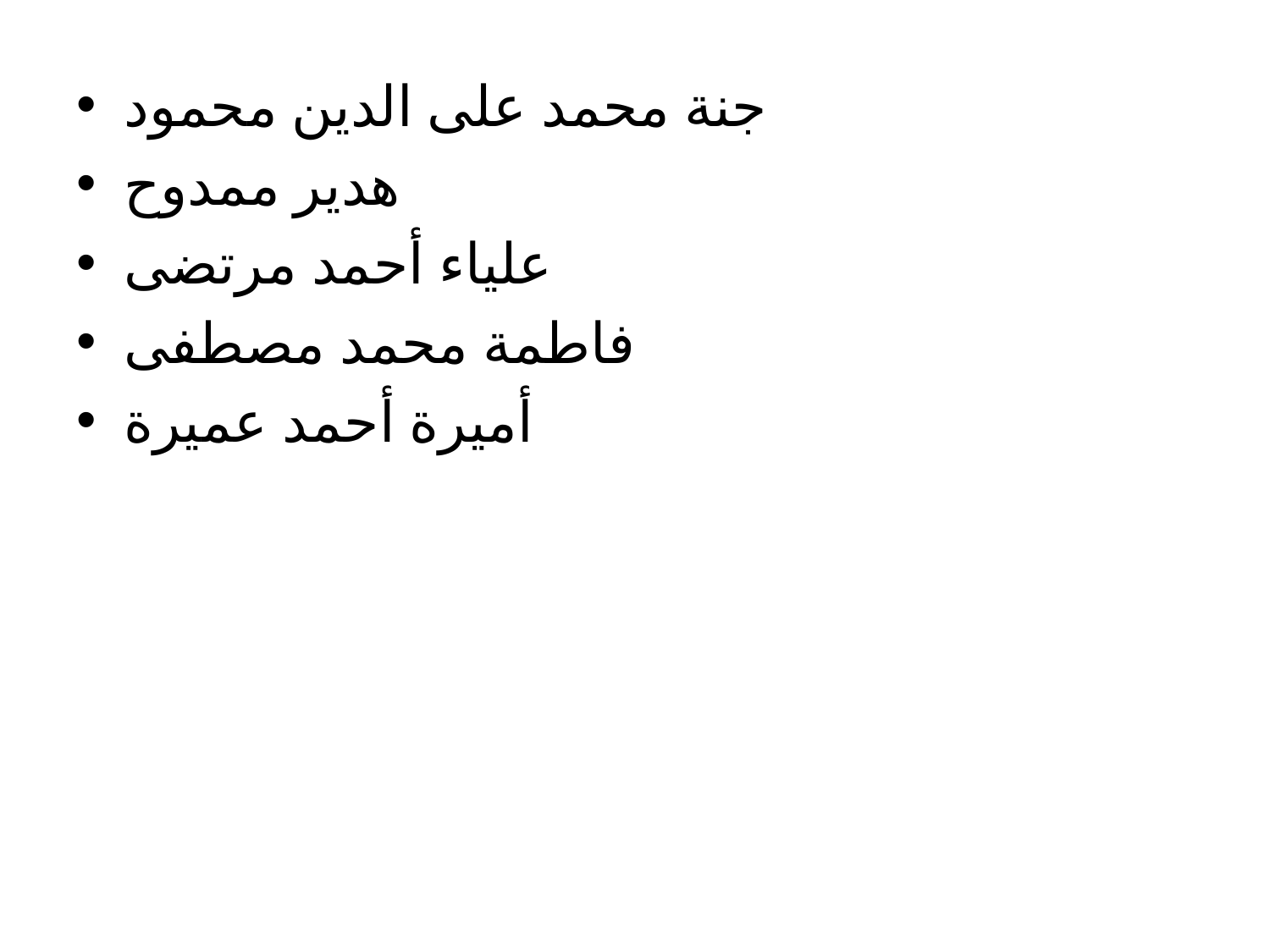

جنة محمد على الدين محمود
هدير ممدوح
علياء أحمد مرتضى
فاطمة محمد مصطفى
أميرة أحمد عميرة